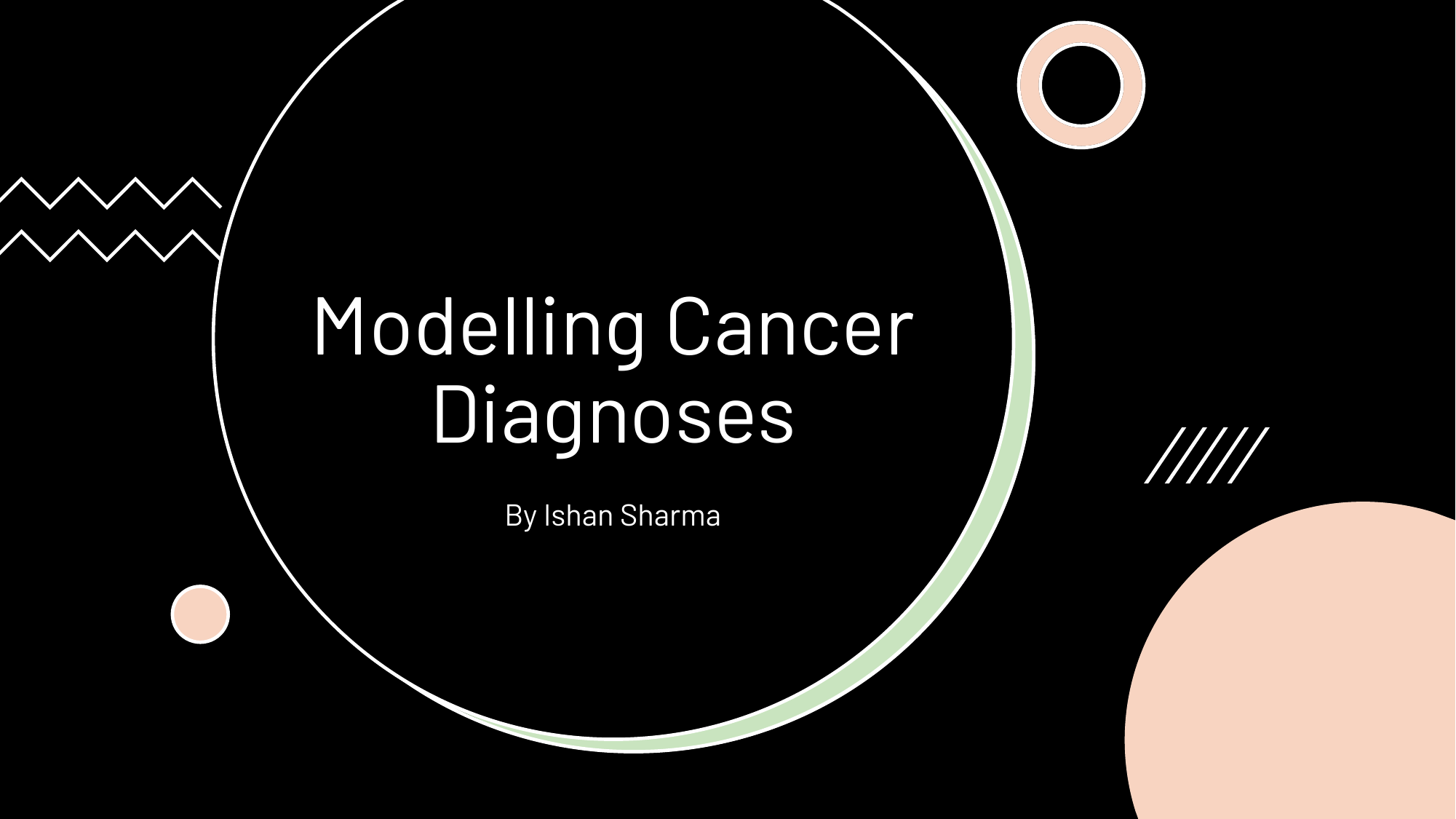

# Modelling Cancer Diagnoses

By Ishan Sharma